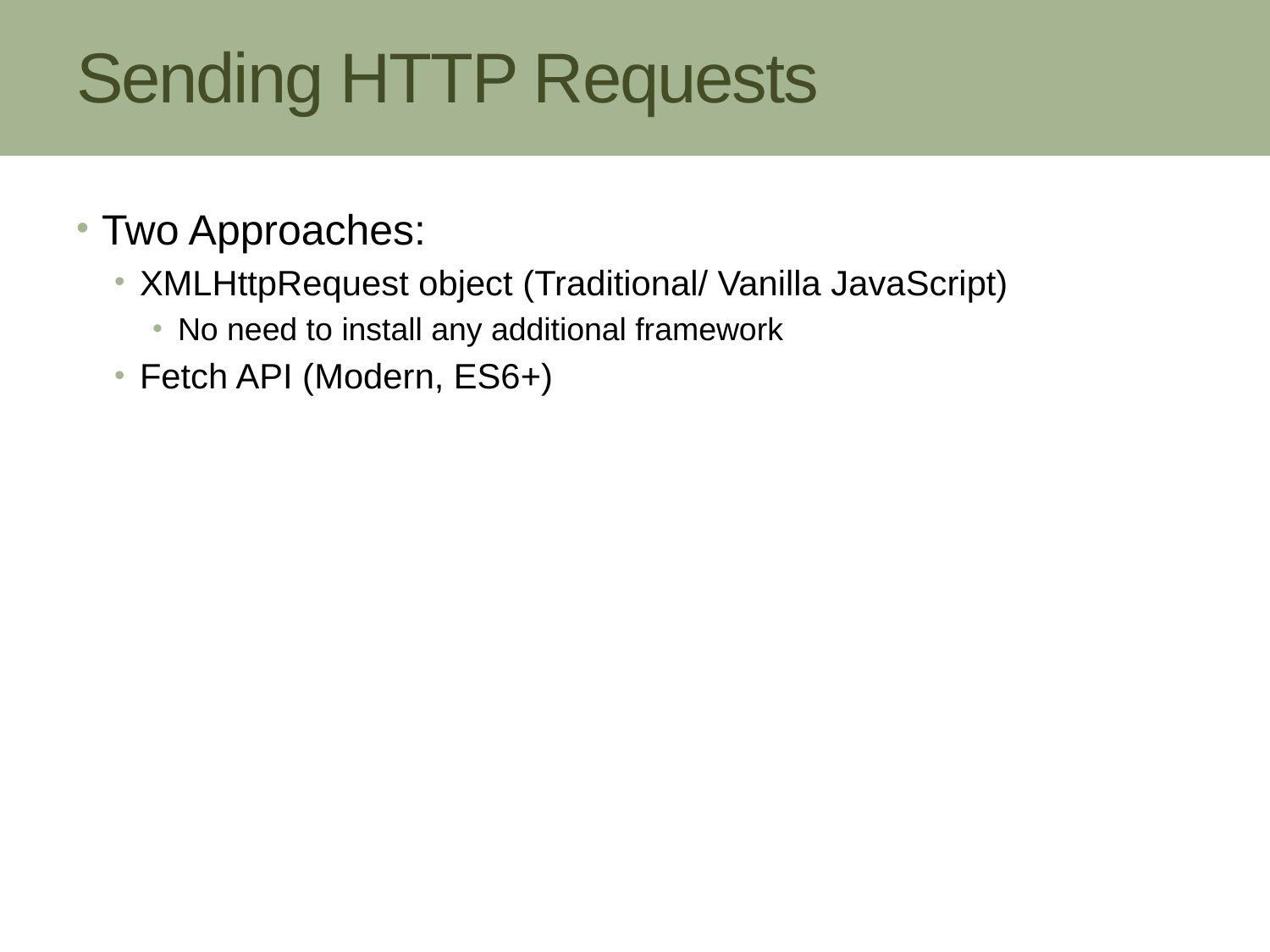

# Sending HTTP Requests
Two Approaches:
XMLHttpRequest object (Traditional/ Vanilla JavaScript)
No need to install any additional framework
Fetch API (Modern, ES6+)
6